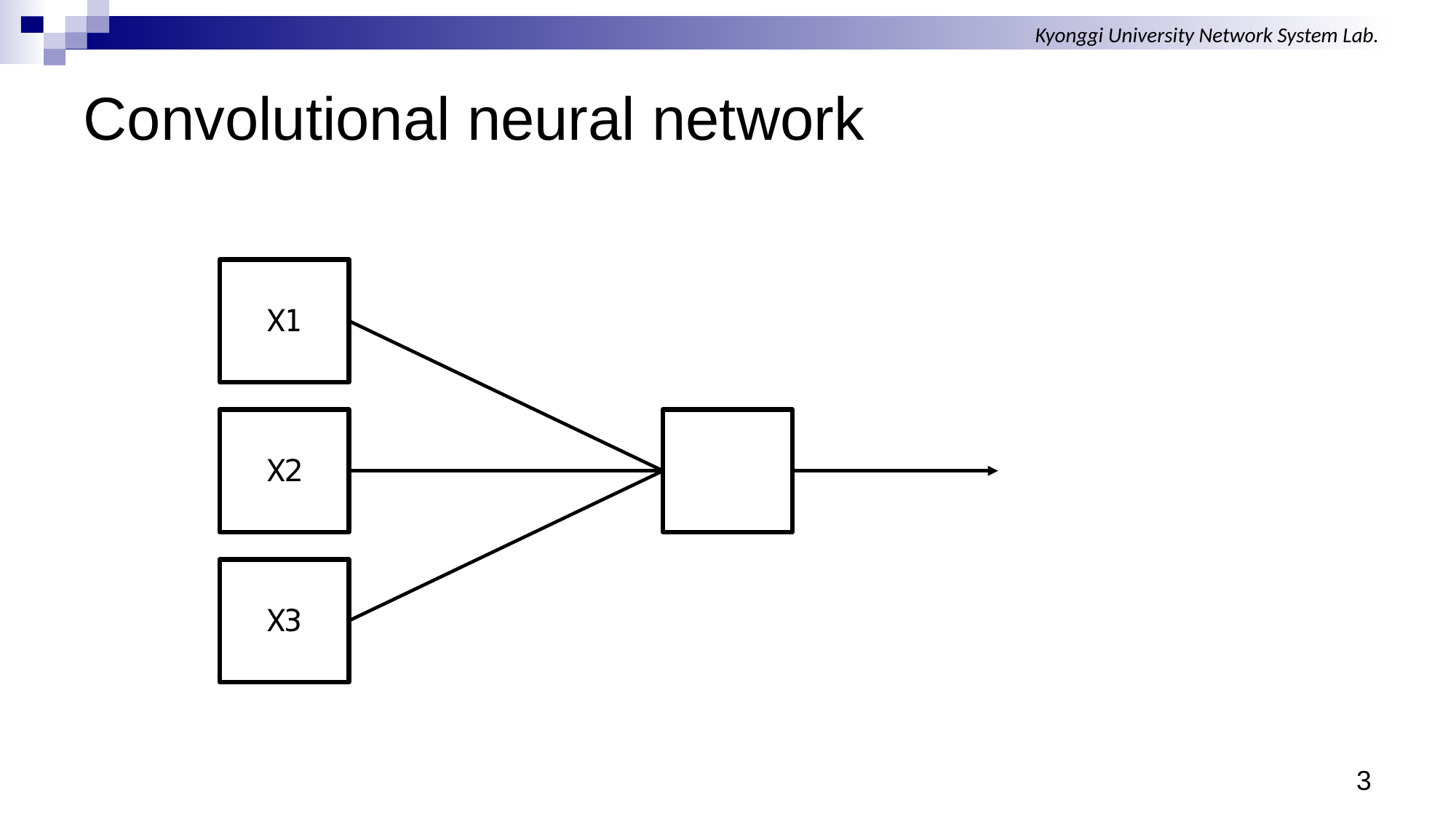

# Convolutional neural network

X1

X2

X3
3